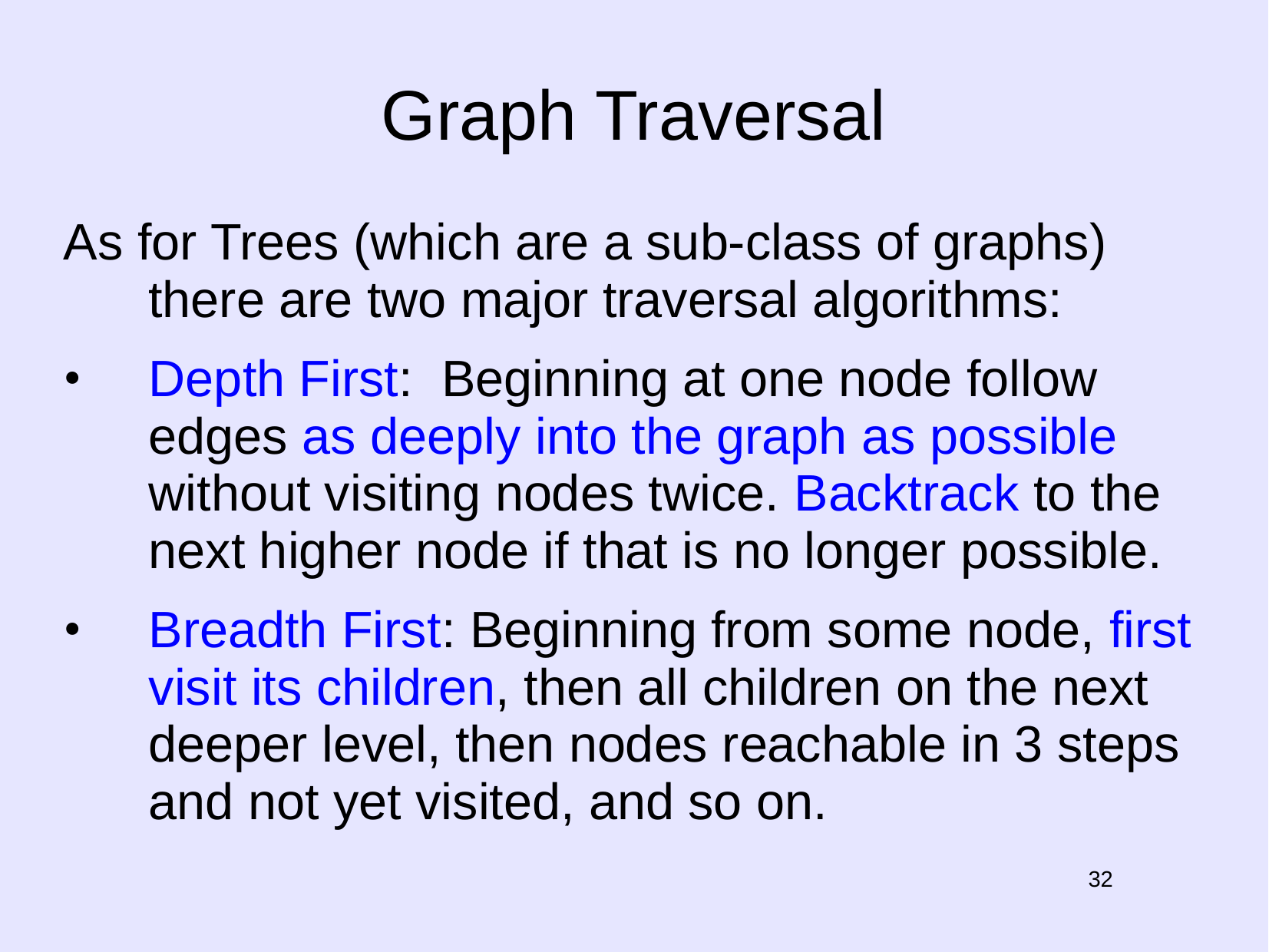

# Graph Traversal
As for Trees (which are a sub-class of graphs) there are two major traversal algorithms:
Depth First:  Beginning at one node follow edges as deeply into the graph as possible without visiting nodes twice. Backtrack to the next higher node if that is no longer possible.
Breadth First: Beginning from some node, first visit its children, then all children on the next deeper level, then nodes reachable in 3 steps and not yet visited, and so on.
32